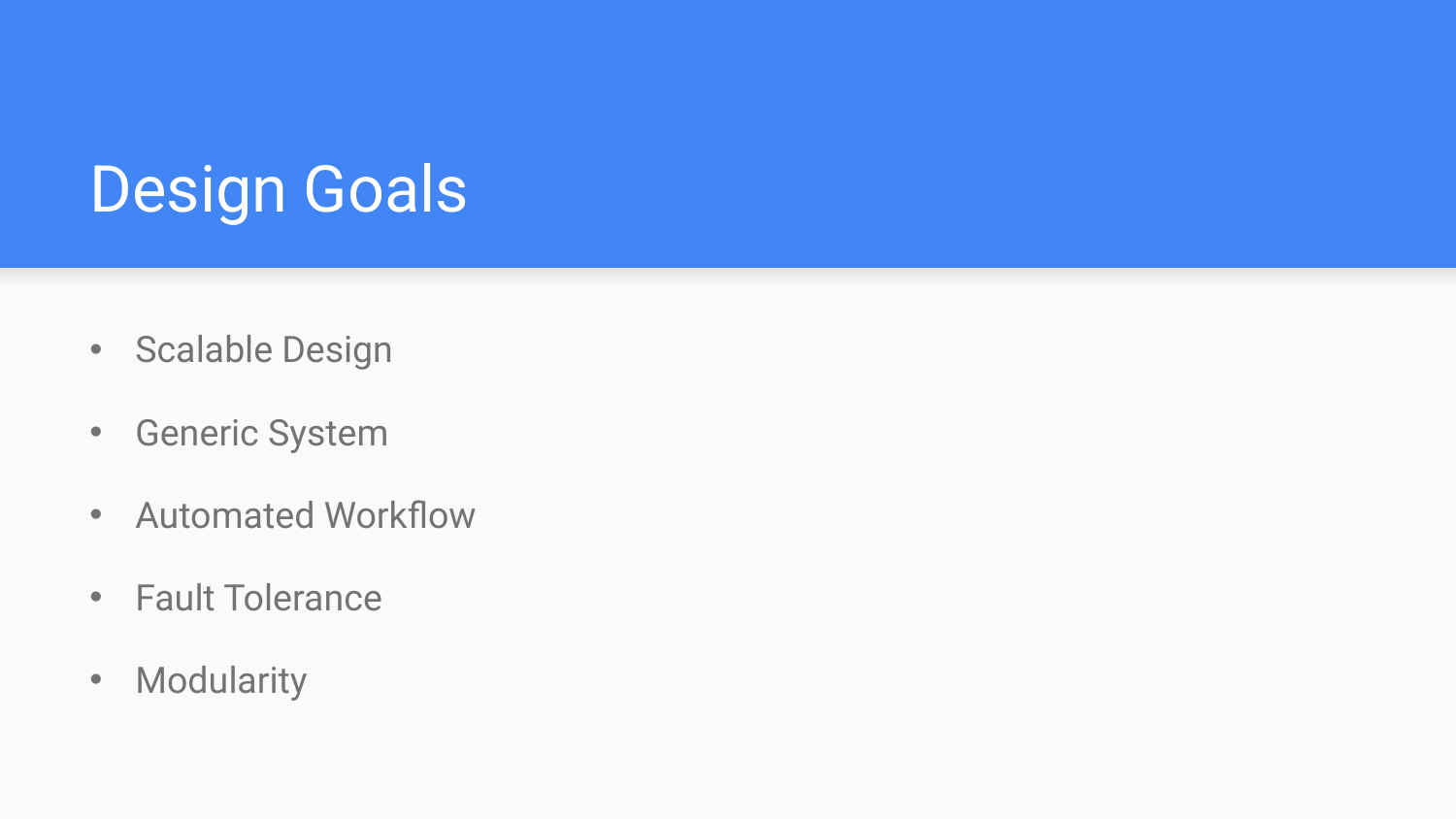

# Design Goals
Scalable Design
Generic System
Automated Workflow
Fault Tolerance
Modularity